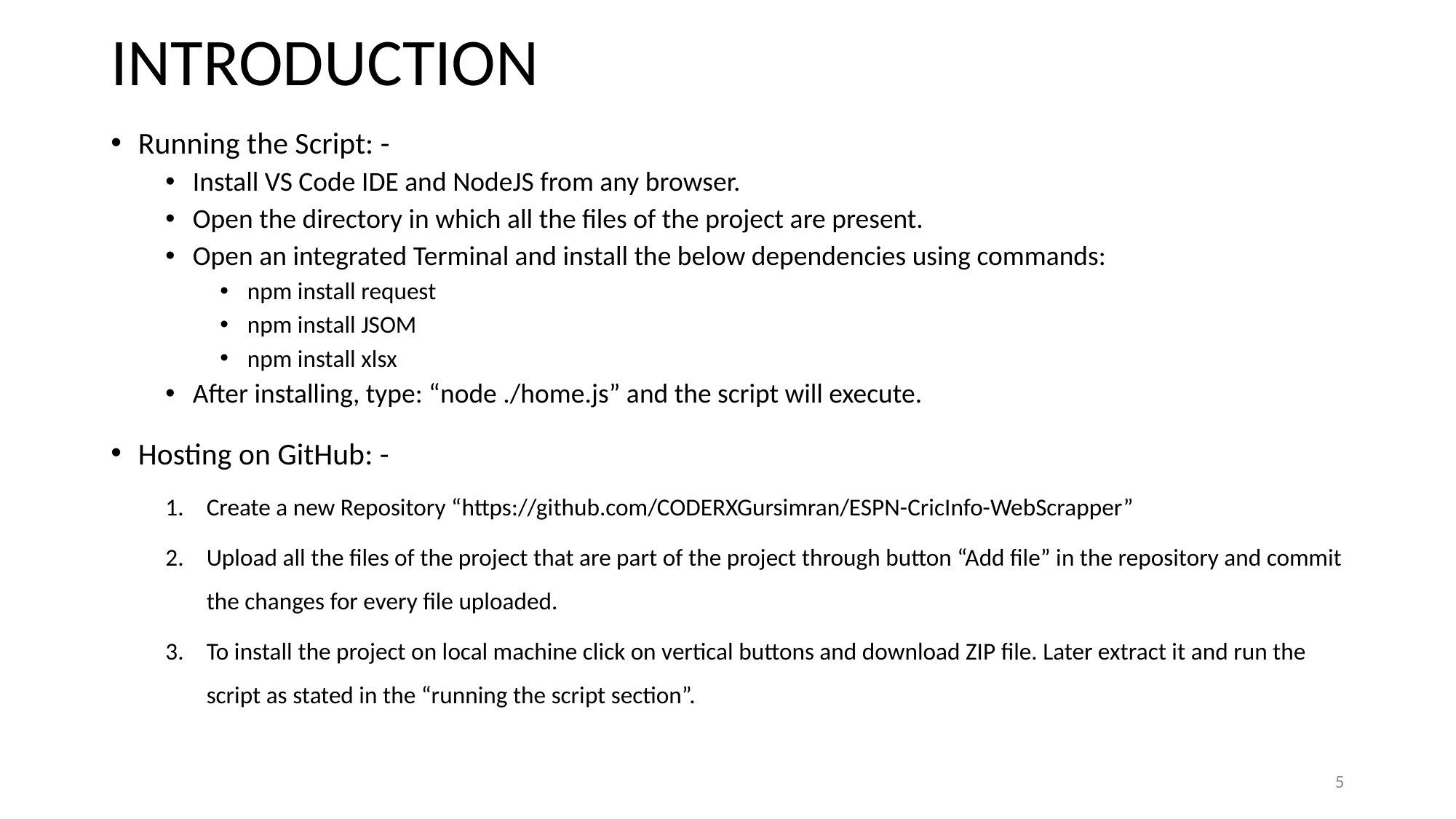

# INTRODUCTION
Running the Script: -
Install VS Code IDE and NodeJS from any browser.
Open the directory in which all the files of the project are present.
Open an integrated Terminal and install the below dependencies using commands:
npm install request
npm install JSOM
npm install xlsx
After installing, type: “node ./home.js” and the script will execute.
Hosting on GitHub: -
Create a new Repository “https://github.com/CODERXGursimran/ESPN-CricInfo-WebScrapper”
Upload all the files of the project that are part of the project through button “Add file” in the repository and commit the changes for every file uploaded.
To install the project on local machine click on vertical buttons and download ZIP file. Later extract it and run the script as stated in the “running the script section”.
5